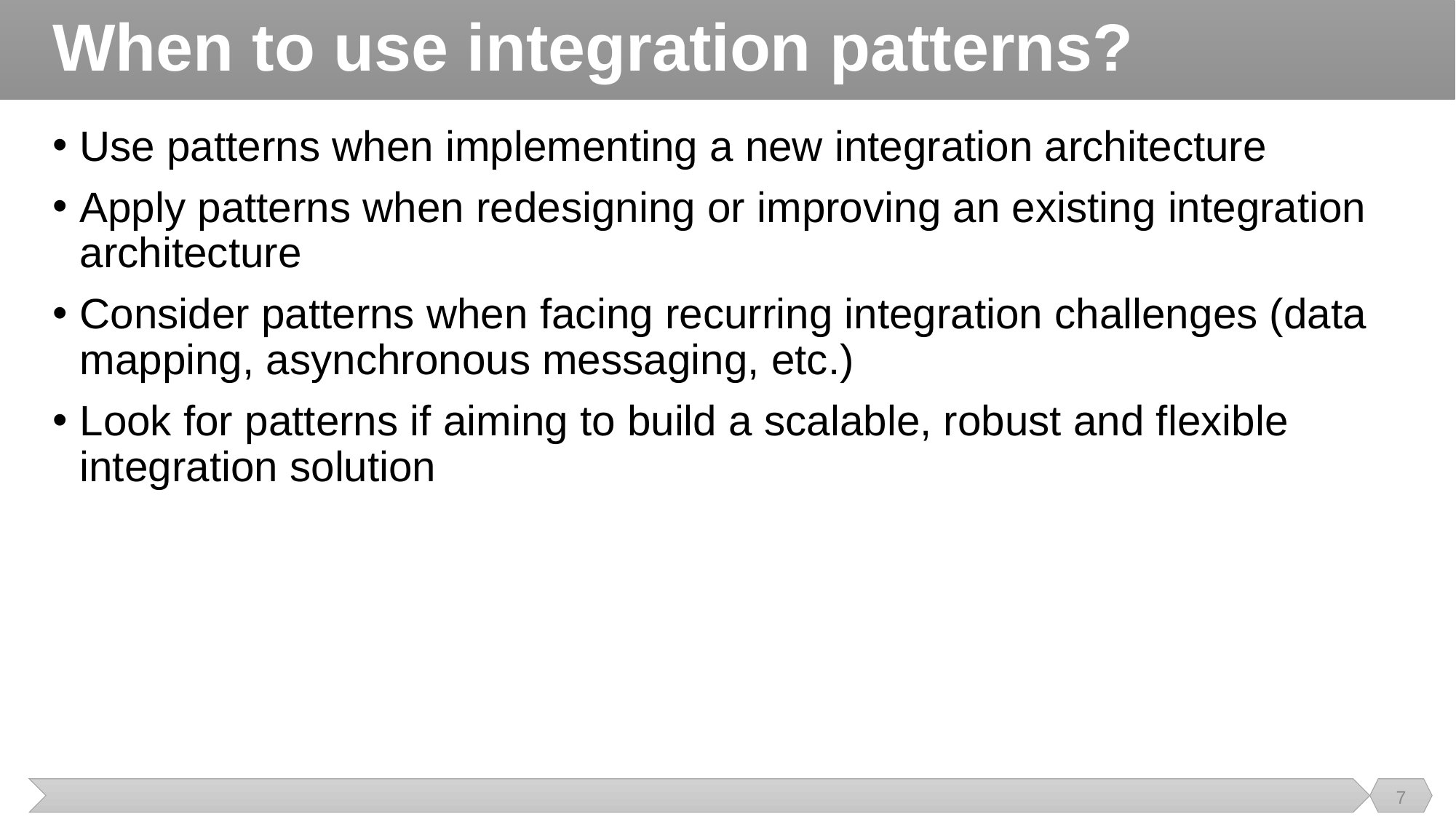

# When to use integration patterns?
Use patterns when implementing a new integration architecture
Apply patterns when redesigning or improving an existing integration architecture
Consider patterns when facing recurring integration challenges (data mapping, asynchronous messaging, etc.)
Look for patterns if aiming to build a scalable, robust and flexible integration solution
7